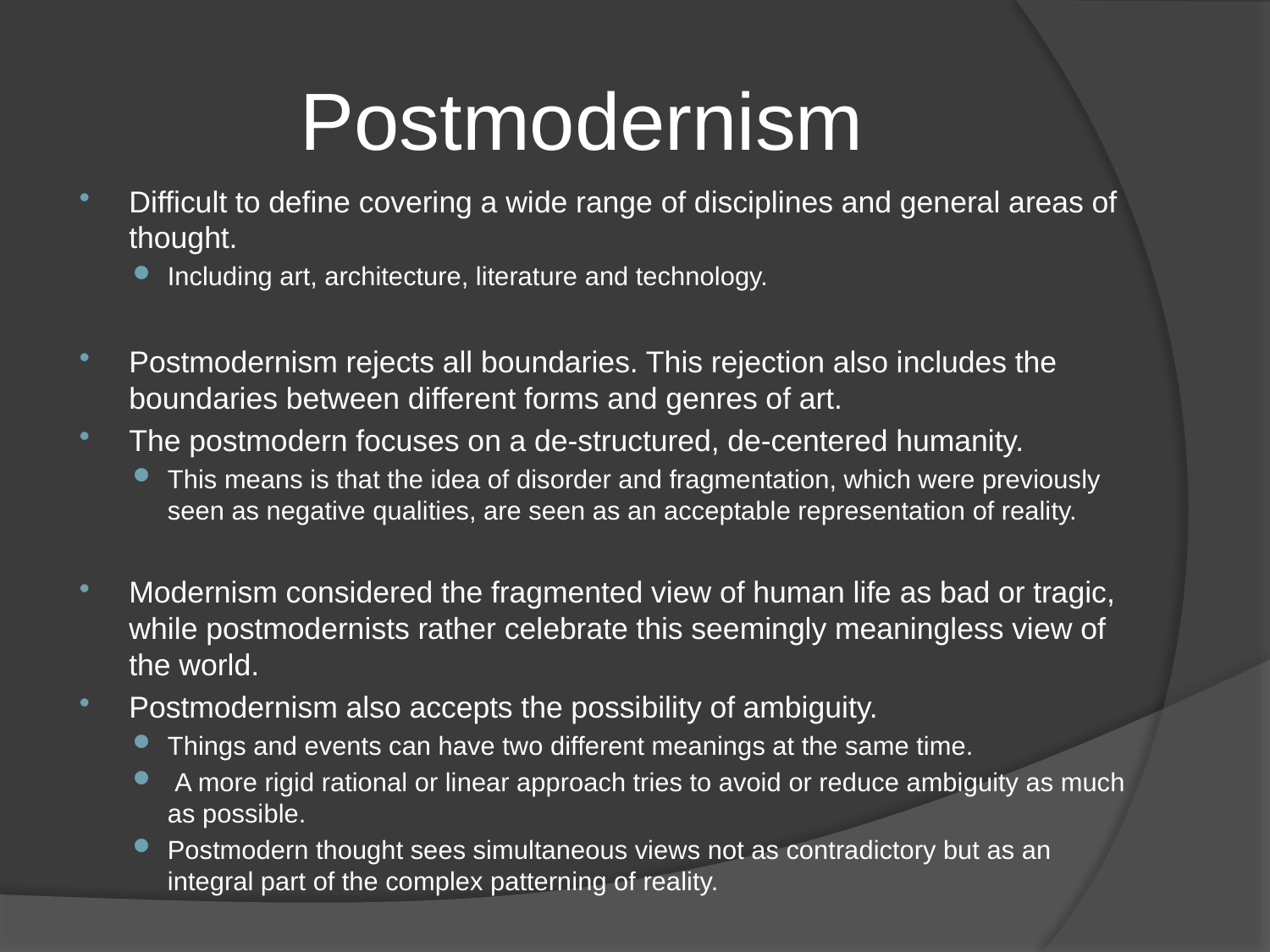

# Postmodernism
Difficult to define covering a wide range of disciplines and general areas of thought.
Including art, architecture, literature and technology.

Postmodernism rejects all boundaries. This rejection also includes the boundaries between different forms and genres of art.
The postmodern focuses on a de-structured, de-centered humanity.
This means is that the idea of disorder and fragmentation, which were previously seen as negative qualities, are seen as an acceptable representation of reality.

Modernism considered the fragmented view of human life as bad or tragic, while postmodernists rather celebrate this seemingly meaningless view of the world.
Postmodernism also accepts the possibility of ambiguity.
Things and events can have two different meanings at the same time.
 A more rigid rational or linear approach tries to avoid or reduce ambiguity as much as possible.
Postmodern thought sees simultaneous views not as contradictory but as an integral part of the complex patterning of reality.